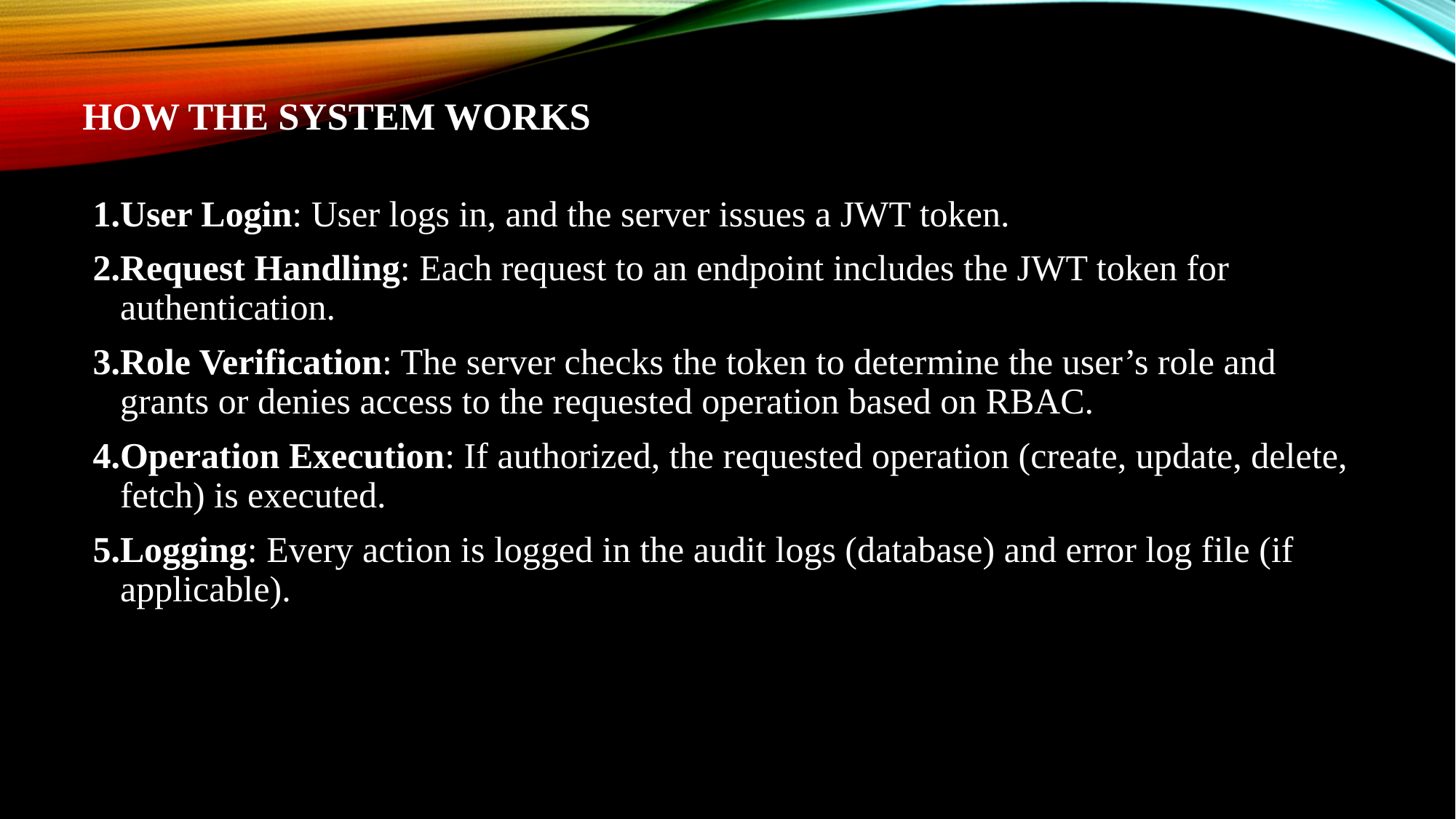

# How the System Works
User Login: User logs in, and the server issues a JWT token.
Request Handling: Each request to an endpoint includes the JWT token for authentication.
Role Verification: The server checks the token to determine the user’s role and grants or denies access to the requested operation based on RBAC.
Operation Execution: If authorized, the requested operation (create, update, delete, fetch) is executed.
Logging: Every action is logged in the audit logs (database) and error log file (if applicable).